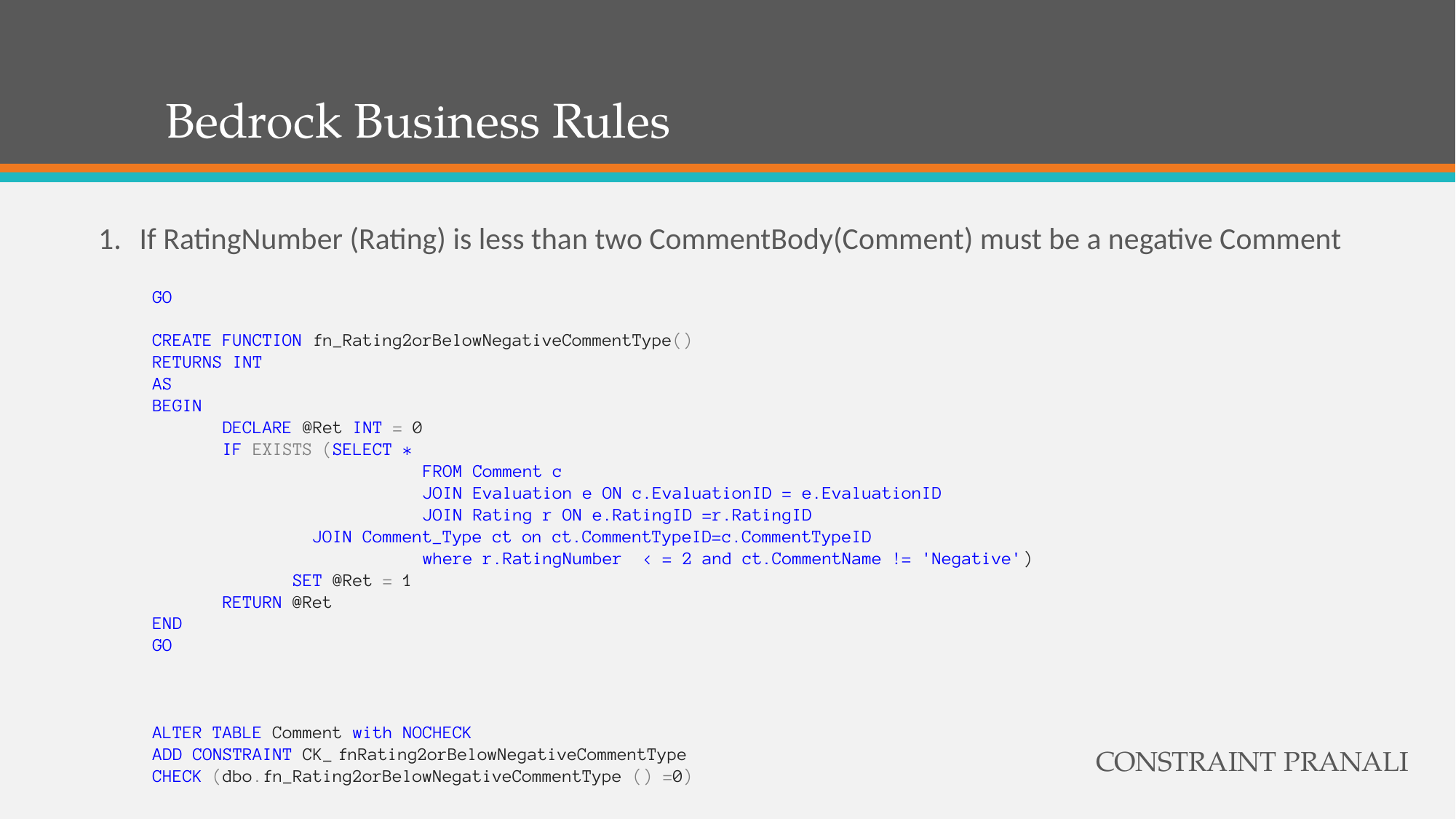

# Bedrock Business Rules

If RatingNumber (Rating) is less than two CommentBody(Comment) must be a negative Comment

GO

CREATE FUNCTION fn_Rating2orBelowNegativeCommentType()
RETURNS INT
AS
BEGIN
       DECLARE @Ret INT = 0
       IF EXISTS (SELECT *
                           FROM Comment c
                           JOIN Evaluation e ON c.EvaluationID = e.EvaluationID
                           JOIN Rating r ON e.RatingID =r.RatingID
                JOIN Comment_Type ct on ct.CommentTypeID=c.CommentTypeID
                           where r.RatingNumber  < = 2 and ct.CommentName != 'Negative')
              SET @Ret = 1
       RETURN @Ret
END
GO

ALTER TABLE Comment with NOCHECK
ADD CONSTRAINT CK_ fnRating2orBelowNegativeCommentType
CHECK (dbo.fn_Rating2orBelowNegativeCommentType () =0)
CONSTRAINT PRANALI